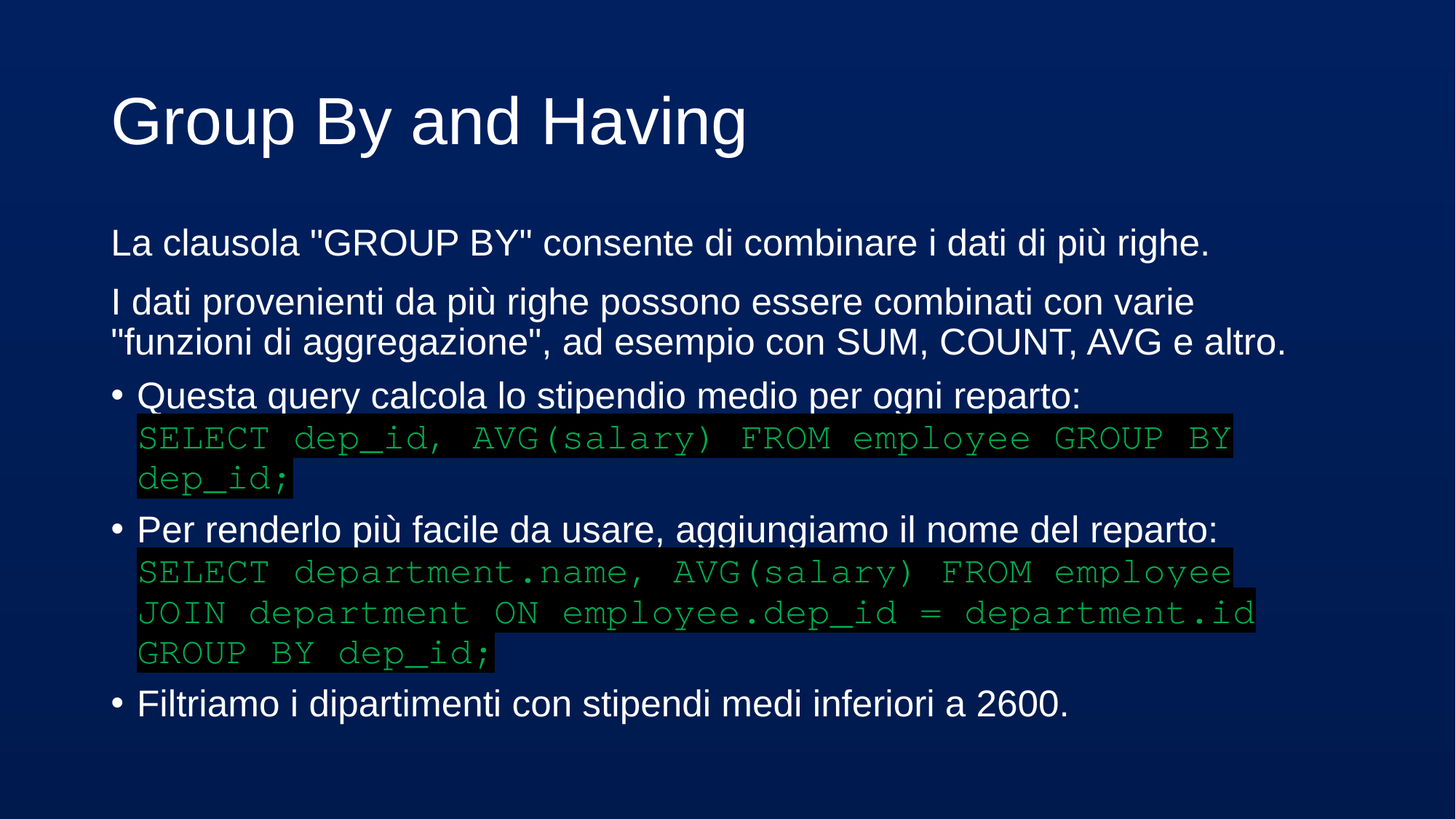

# Group By and Having
La clausola "GROUP BY" consente di combinare i dati di più righe.
I dati provenienti da più righe possono essere combinati con varie "funzioni di aggregazione", ad esempio con SUM, COUNT, AVG e altro.
Questa query calcola lo stipendio medio per ogni reparto:
SELECT dep_id, AVG(salary) FROM employee GROUP BY dep_id;
Per renderlo più facile da usare, aggiungiamo il nome del reparto:
SELECT department.name, AVG(salary) FROM employee JOIN department ON employee.dep_id = department.id GROUP BY dep_id;
Filtriamo i dipartimenti con stipendi medi inferiori a 2600.